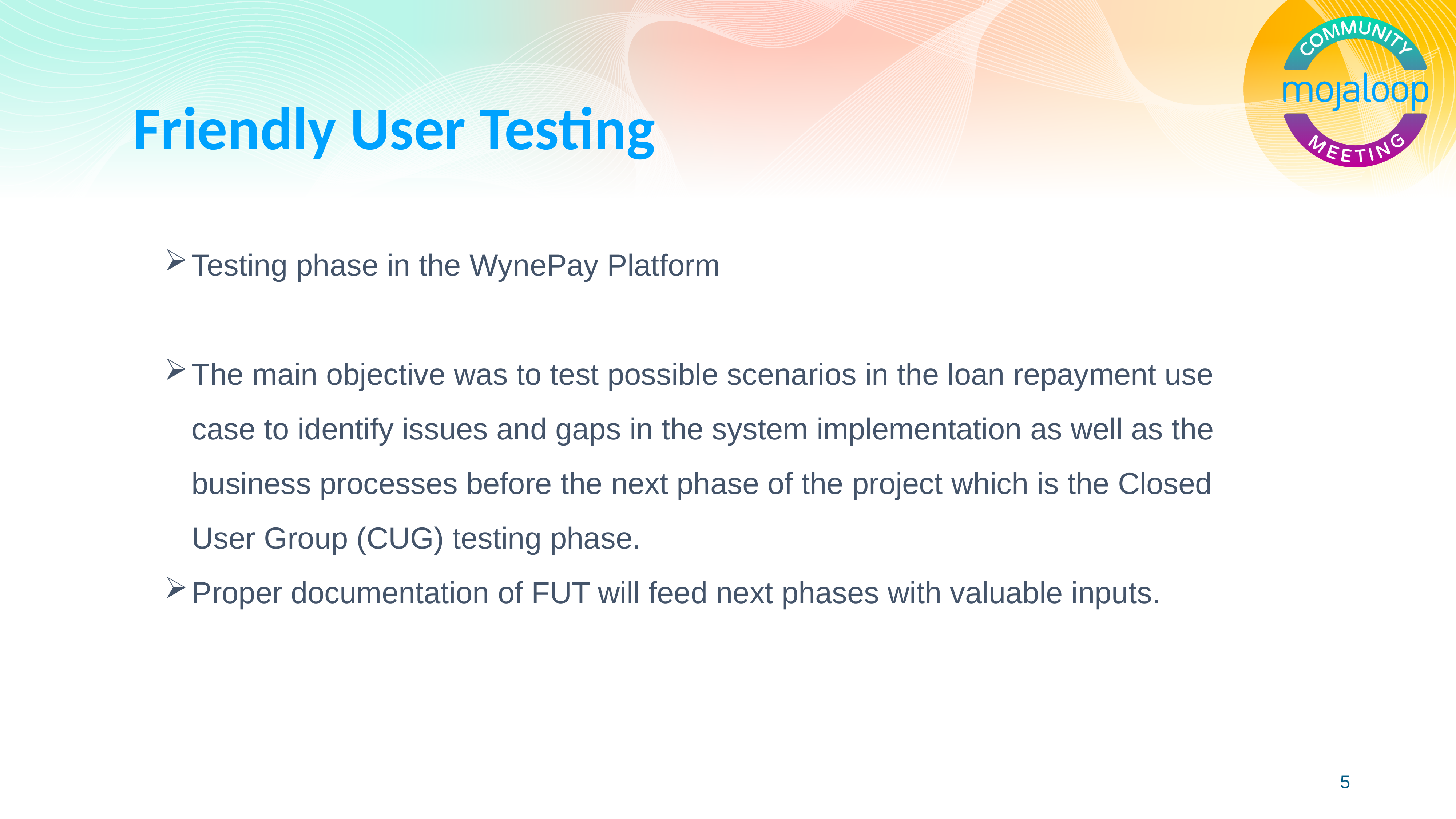

Friendly User Testing
Testing phase in the WynePay Platform

The main objective was to test possible scenarios in the loan repayment use case to identify issues and gaps in the system implementation as well as the business processes before the next phase of the project which is the Closed User Group (CUG) testing phase.
Proper documentation of FUT will feed next phases with valuable inputs.

5